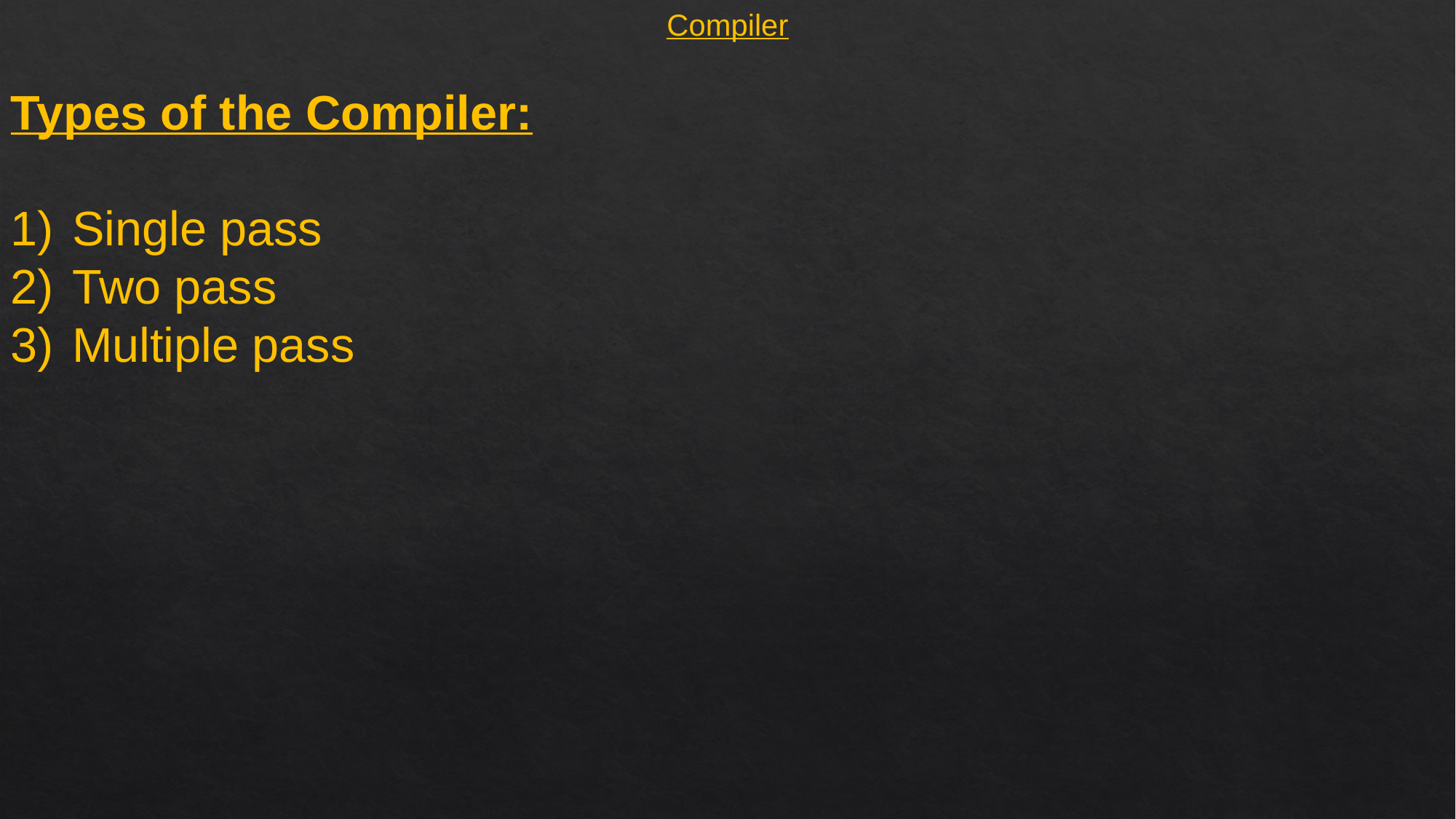

Compiler
Types of the Compiler:

Single pass
Two pass
Multiple pass